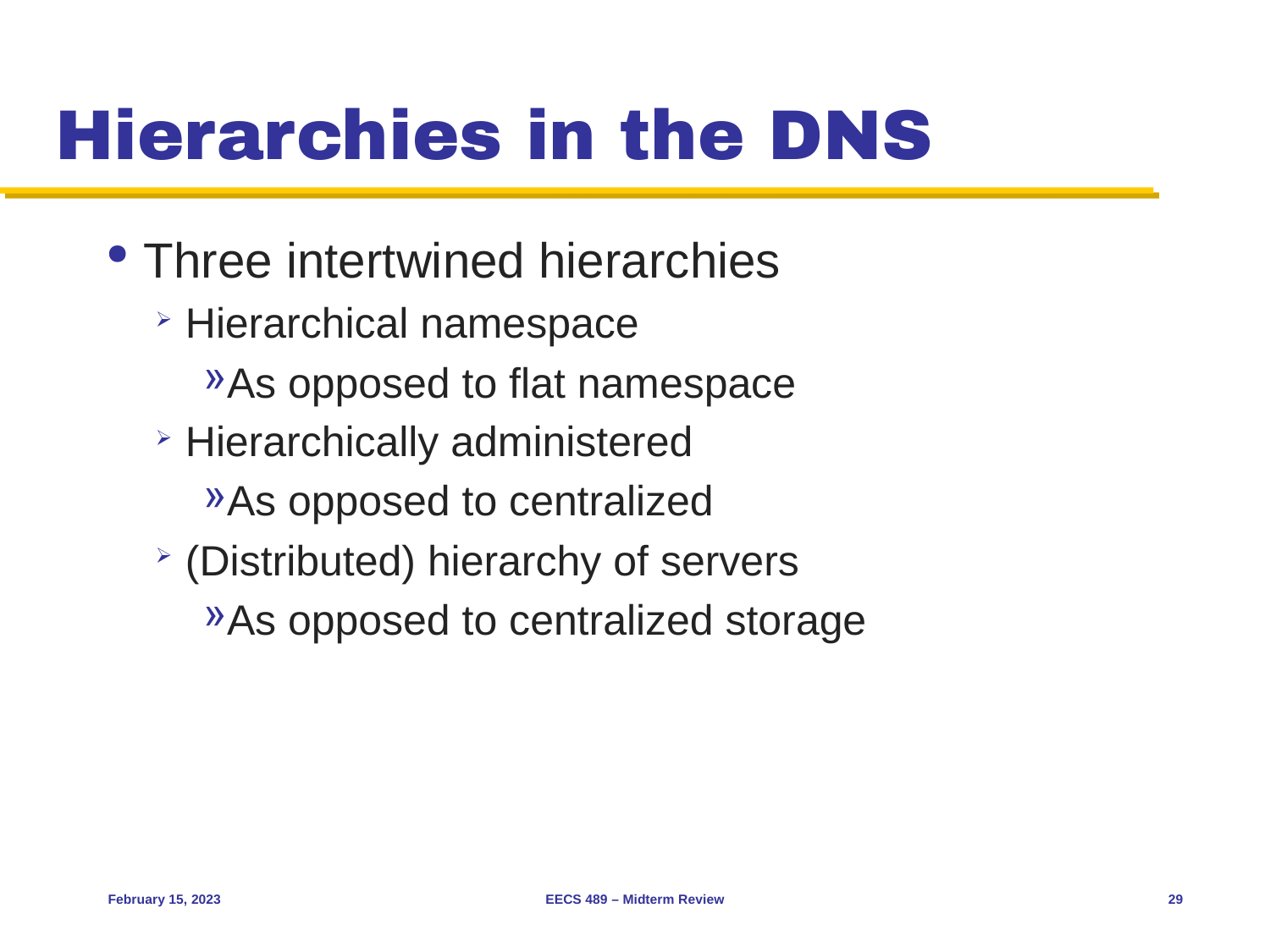

# Hierarchies in the DNS
Three intertwined hierarchies
Hierarchical namespace
As opposed to flat namespace
Hierarchically administered
As opposed to centralized
(Distributed) hierarchy of servers
As opposed to centralized storage
February 15, 2023
EECS 489 – Midterm Review
29